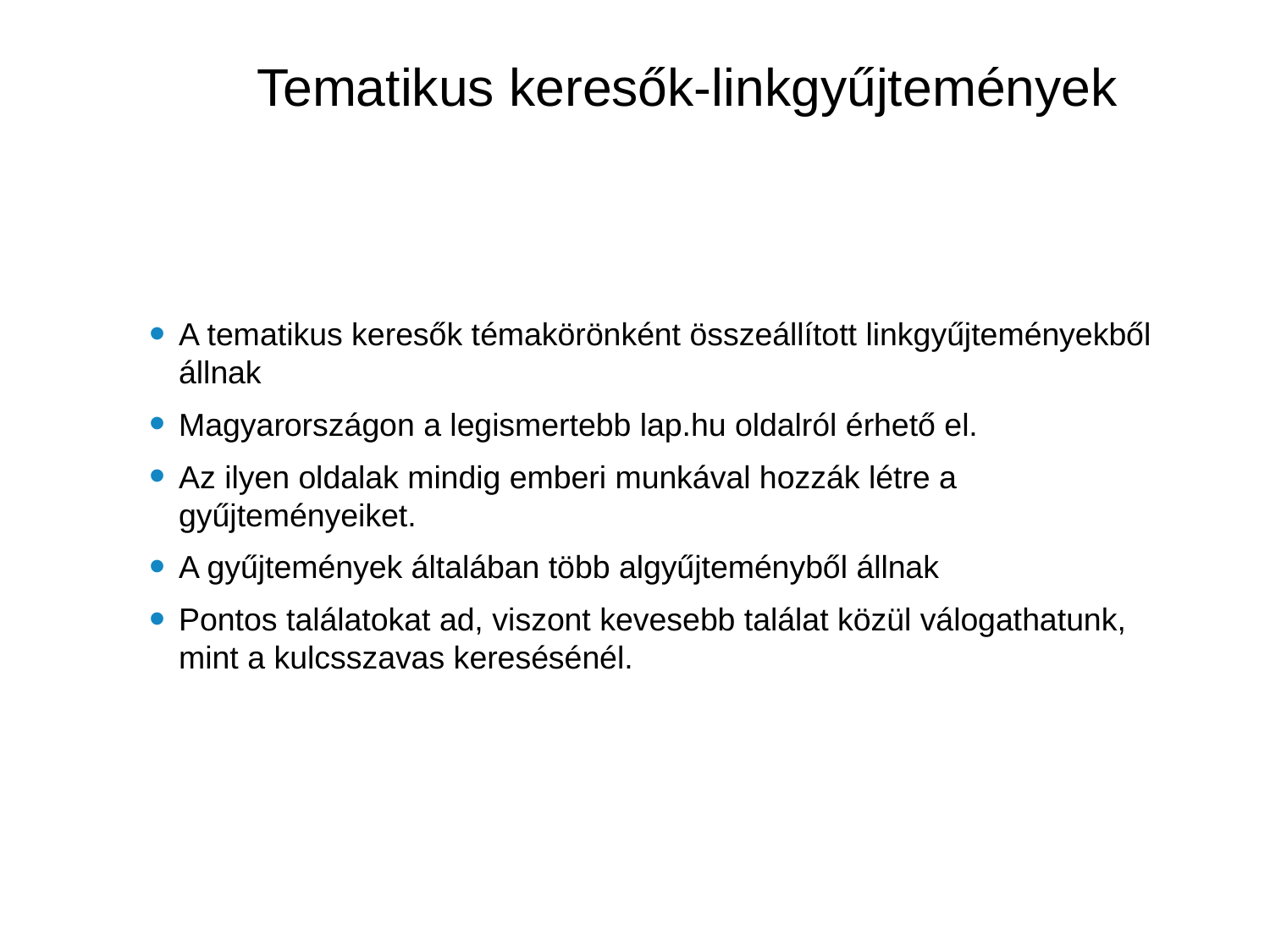

# Tematikus keresők-linkgyűjtemények
A tematikus keresők témakörönként összeállított linkgyűjteményekből állnak
Magyarországon a legismertebb lap.hu oldalról érhető el.
Az ilyen oldalak mindig emberi munkával hozzák létre a gyűjteményeiket.
A gyűjtemények általában több algyűjteményből állnak
Pontos találatokat ad, viszont kevesebb találat közül válogathatunk, mint a kulcsszavas keresésénél.